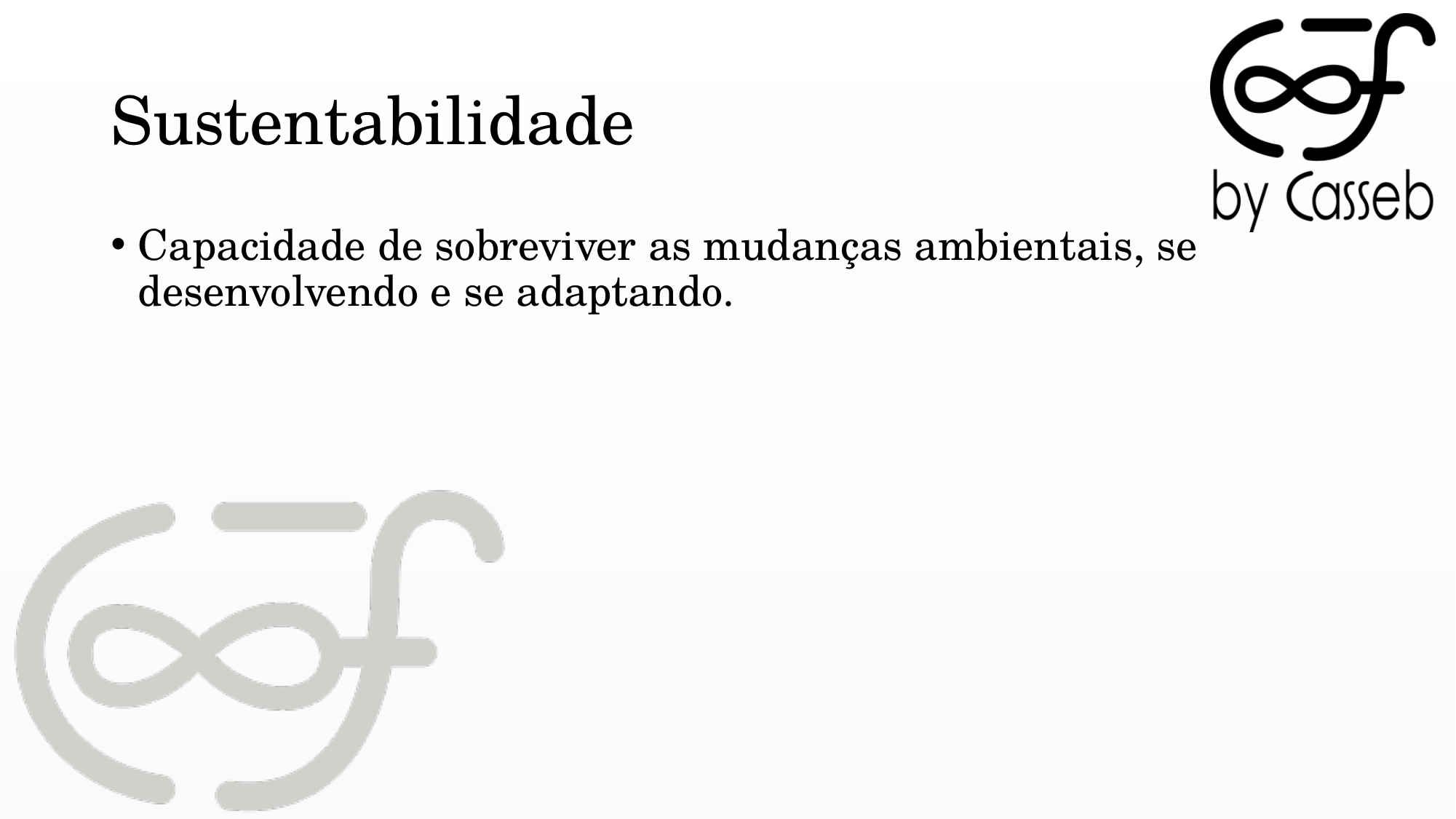

# Sustentabilidade
Capacidade de sobreviver as mudanças ambientais, se desenvolvendo e se adaptando.